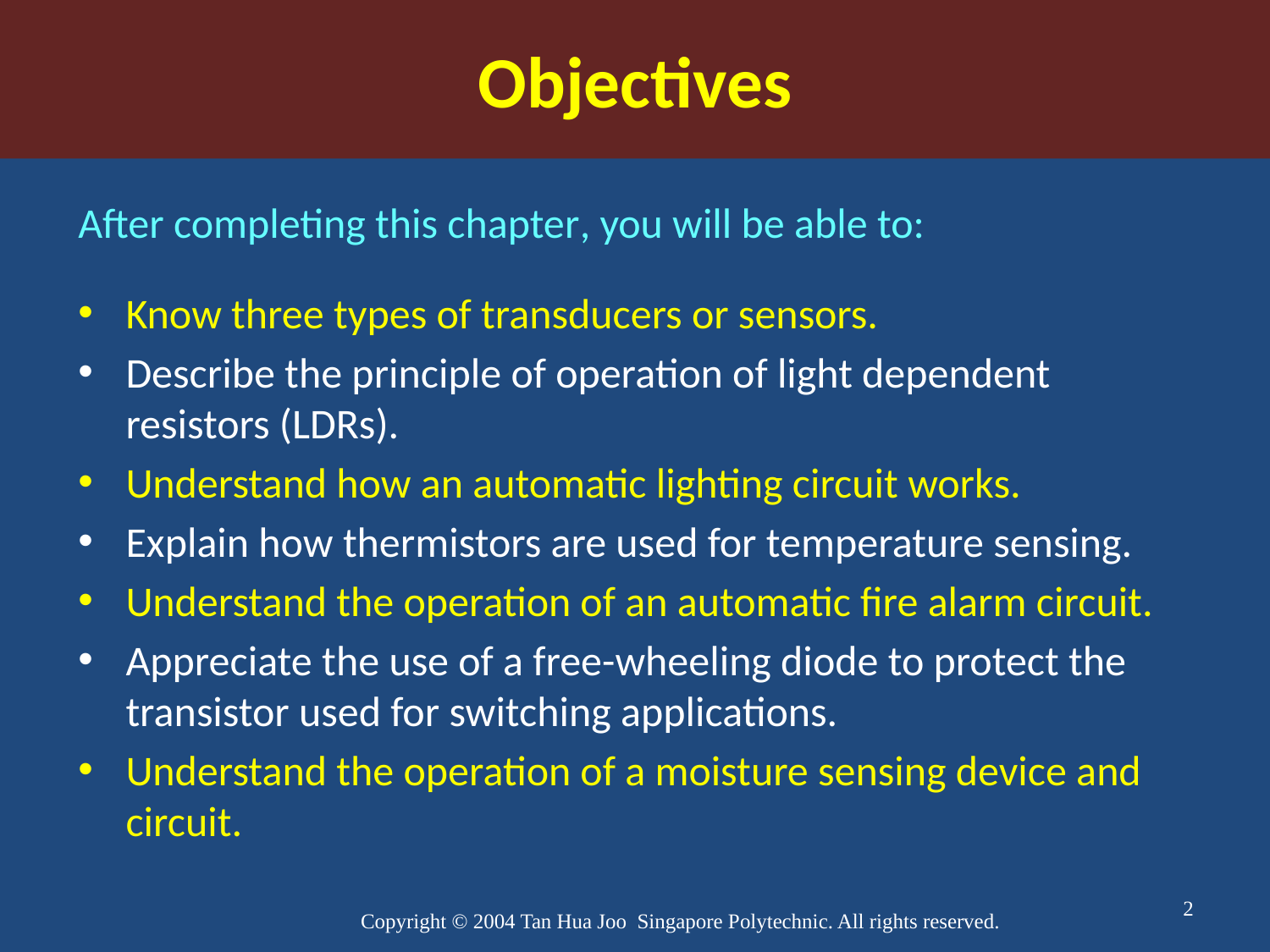

Objectives
After completing this chapter, you will be able to:
Know three types of transducers or sensors.
Describe the principle of operation of light dependent resistors (LDRs).
Understand how an automatic lighting circuit works.
Explain how thermistors are used for temperature sensing.
Understand the operation of an automatic fire alarm circuit.
Appreciate the use of a free-wheeling diode to protect the transistor used for switching applications.
Understand the operation of a moisture sensing device and circuit.
2
Copyright © 2004 Tan Hua Joo  Singapore Polytechnic. All rights reserved.